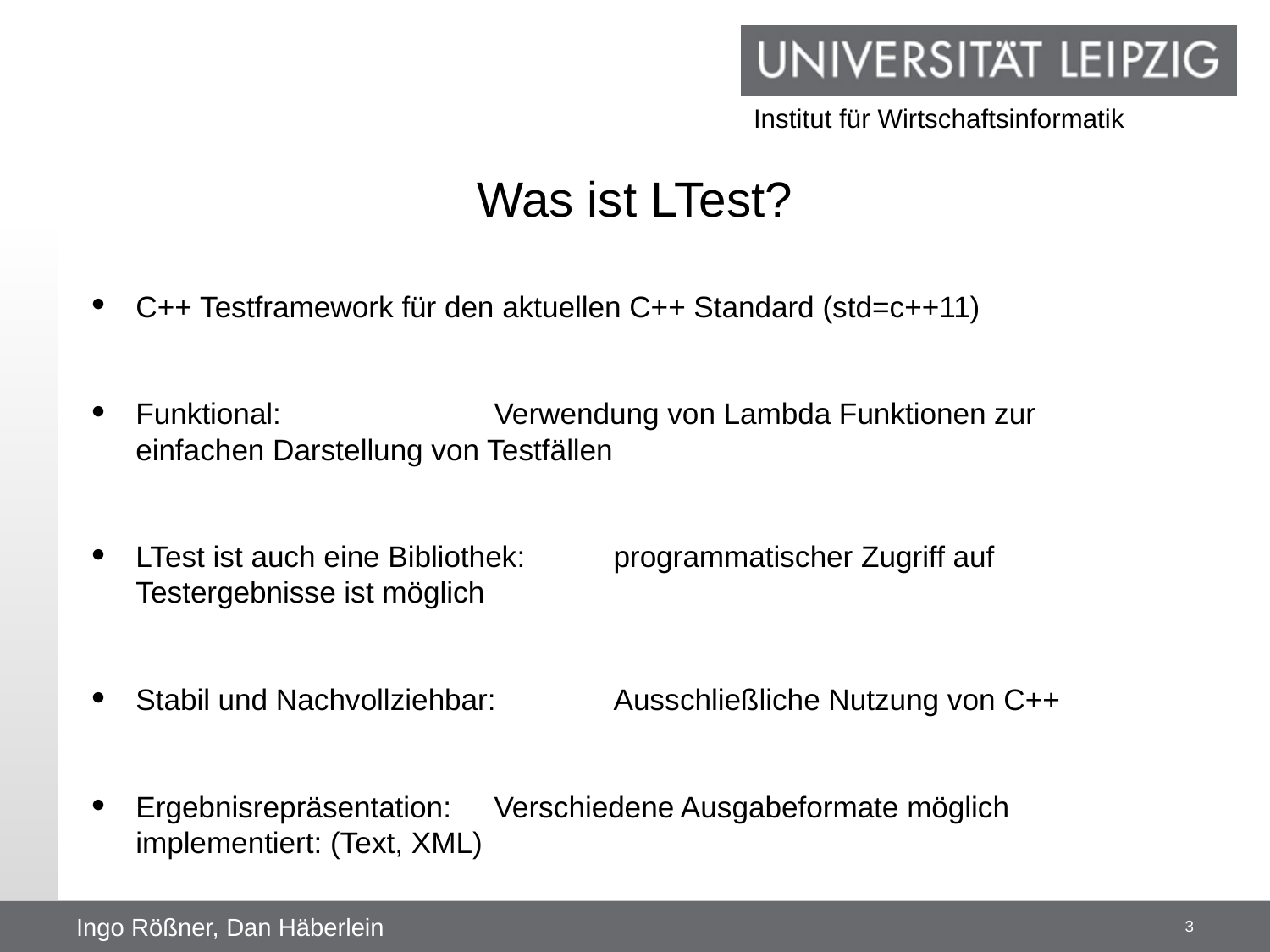

# Was ist LTest?
C++ Testframework für den aktuellen C++ Standard (std=c++11)

Funktional:			Verwendung von Lambda Funktionen zur 				einfachen Darstellung von Testfällen

LTest ist auch eine Bibliothek: 	programmatischer Zugriff auf 					Testergebnisse ist möglich

Stabil und Nachvollziehbar:	Ausschließliche Nutzung von C++

Ergebnisrepräsentation:	Verschiedene Ausgabeformate möglich 				implementiert: (Text, XML)

Ingo Rößner, Dan Häberlein
3